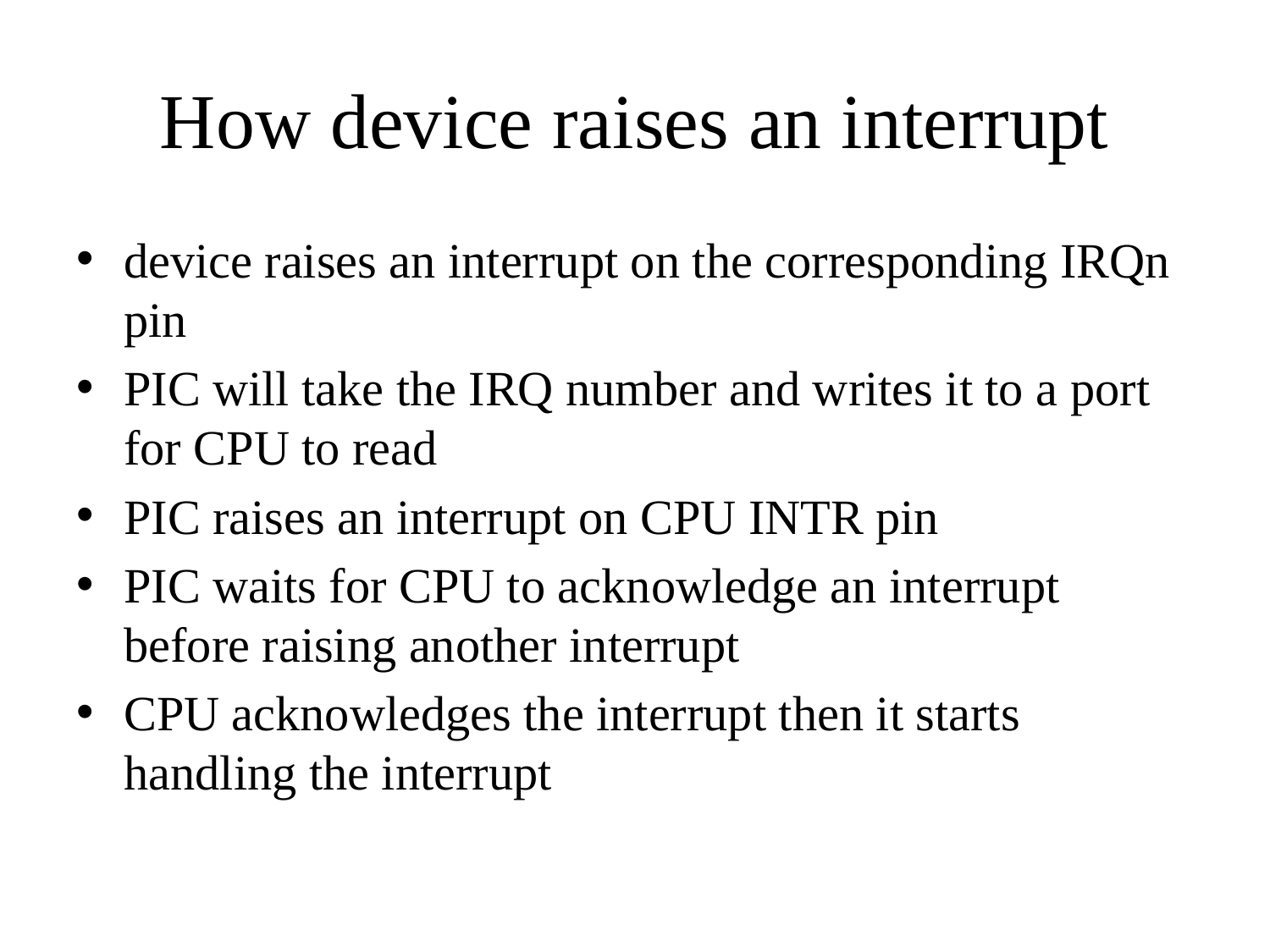

# How device raises an interrupt
device raises an interrupt on the corresponding IRQn pin
PIC will take the IRQ number and writes it to a port for CPU to read
PIC raises an interrupt on CPU INTR pin
PIC waits for CPU to acknowledge an interrupt before raising another interrupt
CPU acknowledges the interrupt then it starts handling the interrupt